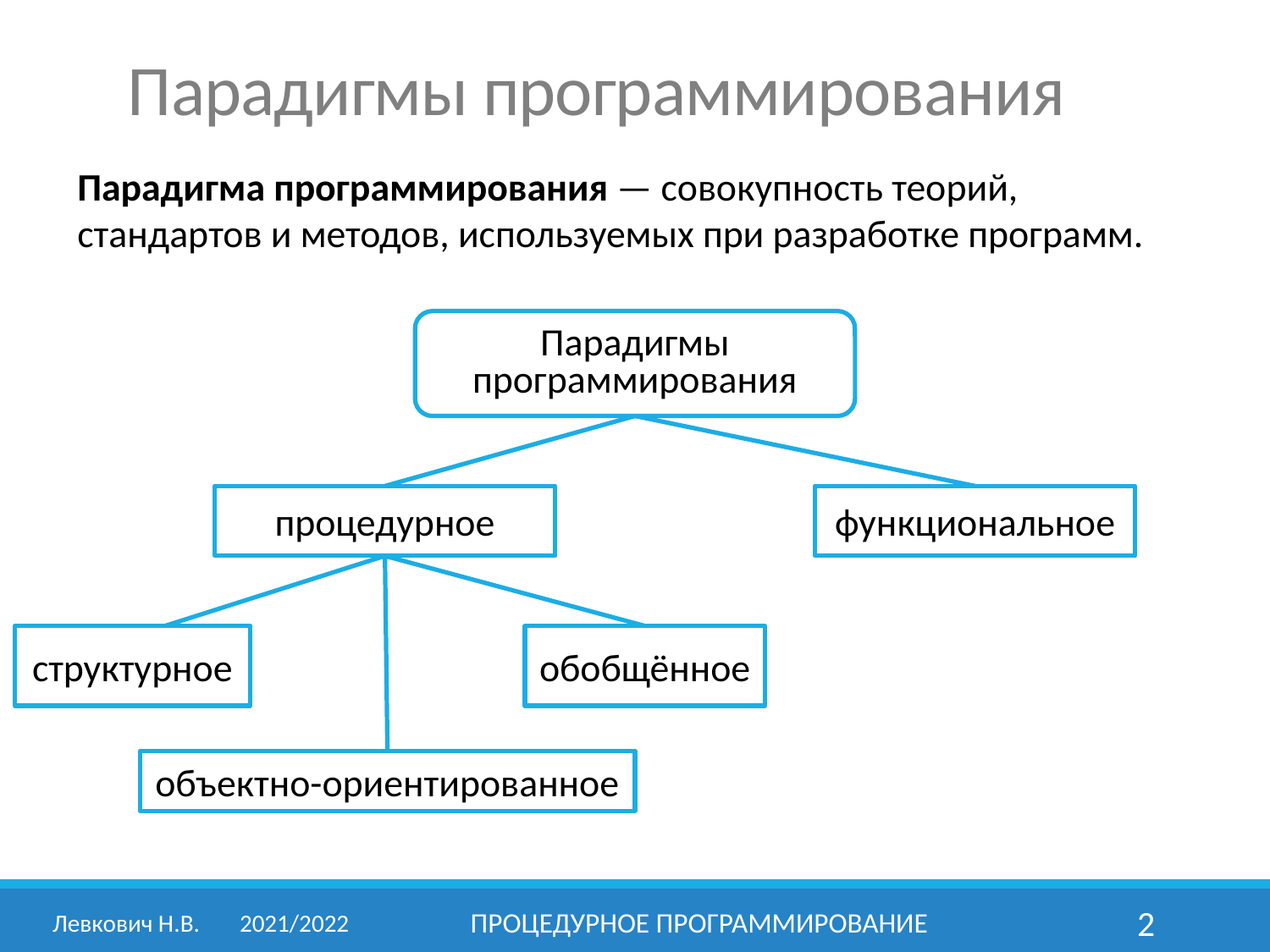

# Парадигмы программирования
Парадигма программирования — совокупность теорий, стандартов и методов, используемых при разработке программ.
Парадигмы программирования
процедурное
функциональное
структурное
обобщённое
объектно-ориентированное
Левкович Н.В.	2021/2022
Процедурное программирование
2